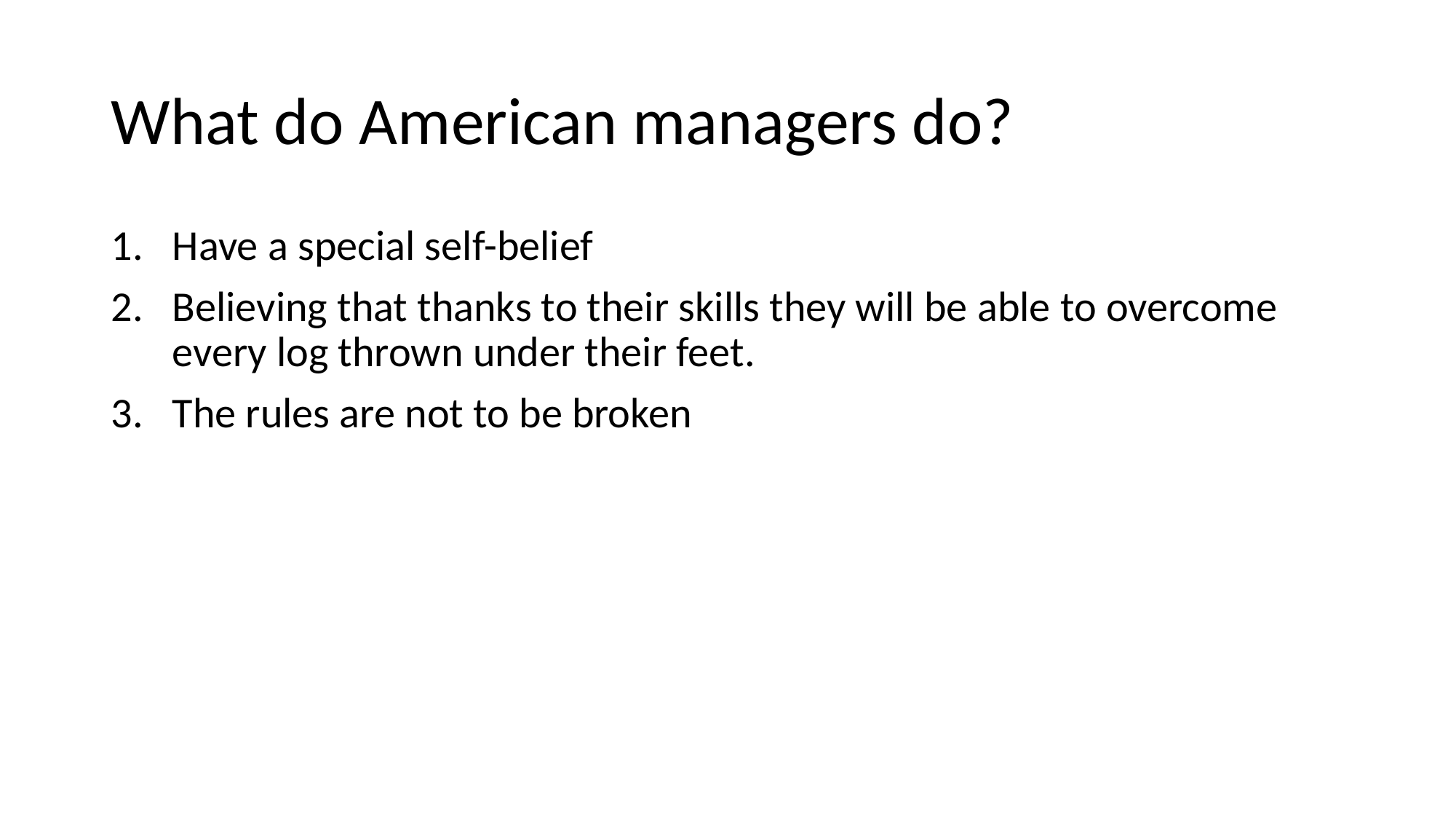

# What do American managers do?
Have a special self-belief
Believing that thanks to their skills they will be able to overcome every log thrown under their feet.
The rules are not to be broken